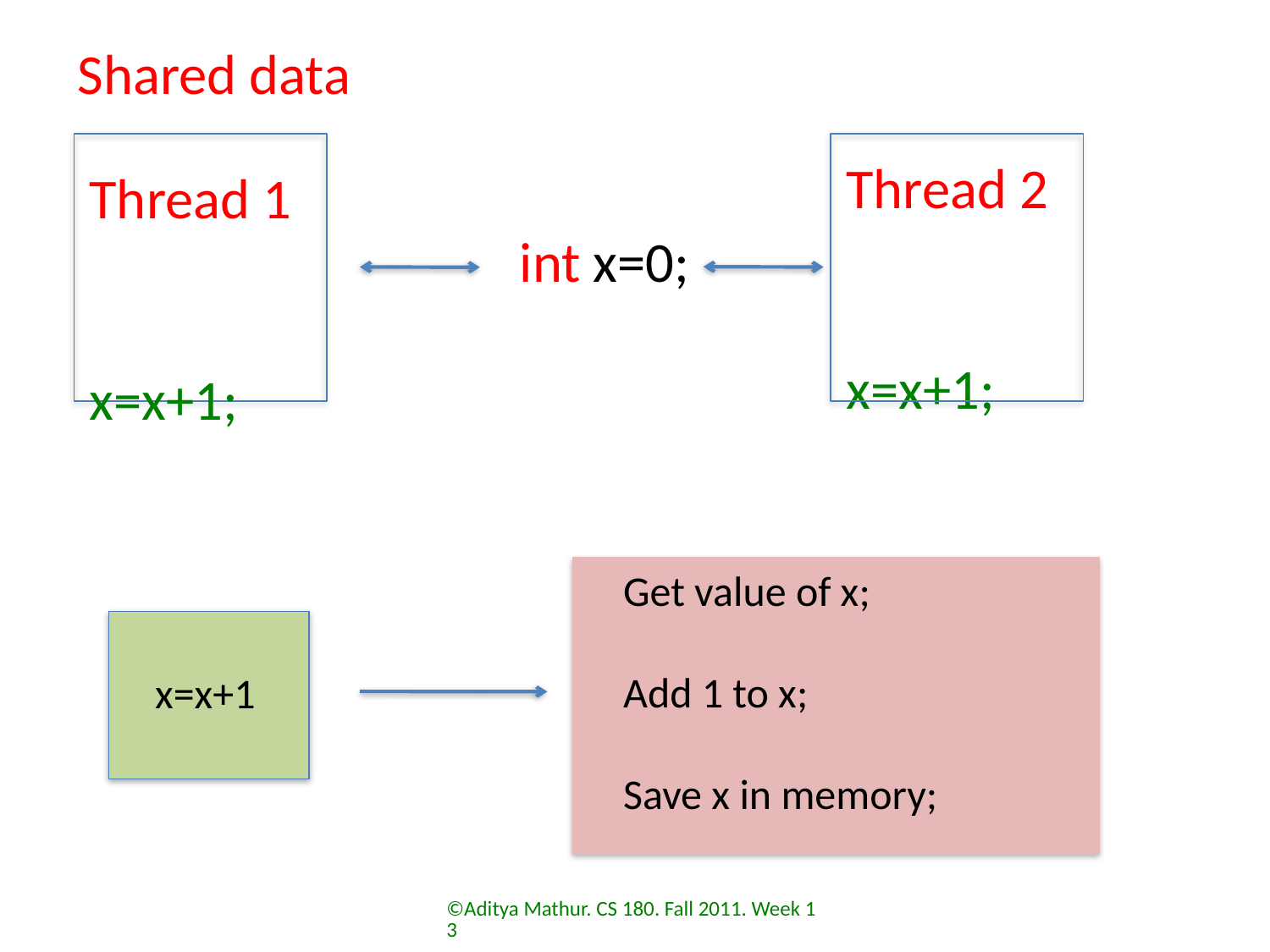

Shared data

Thread 1
	x=x+1;

Thread 2
	x=x+1;
int x=0;

Get value of x;

Add 1 to x;

Save x in memory;

x=x+1
©Aditya Mathur. CS 180. Fall 2011. Week 13